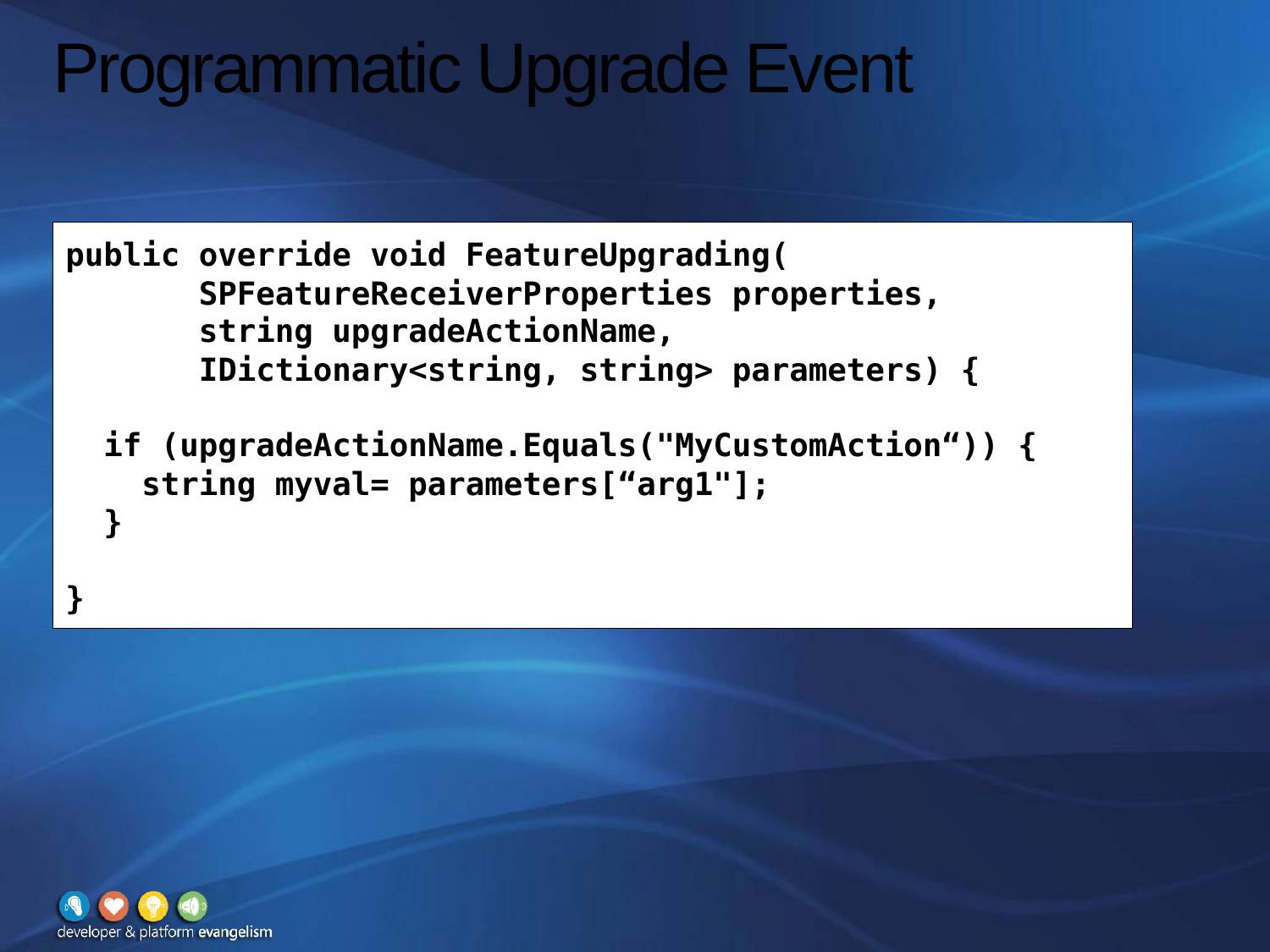

# Programmatic Upgrade Event
public override void FeatureUpgrading(
       SPFeatureReceiverProperties properties,
       string upgradeActionName,
       IDictionary<string, string> parameters) {

  if (upgradeActionName.Equals("MyCustomAction“)) {
    string myval= parameters[“arg1"];
  }

}